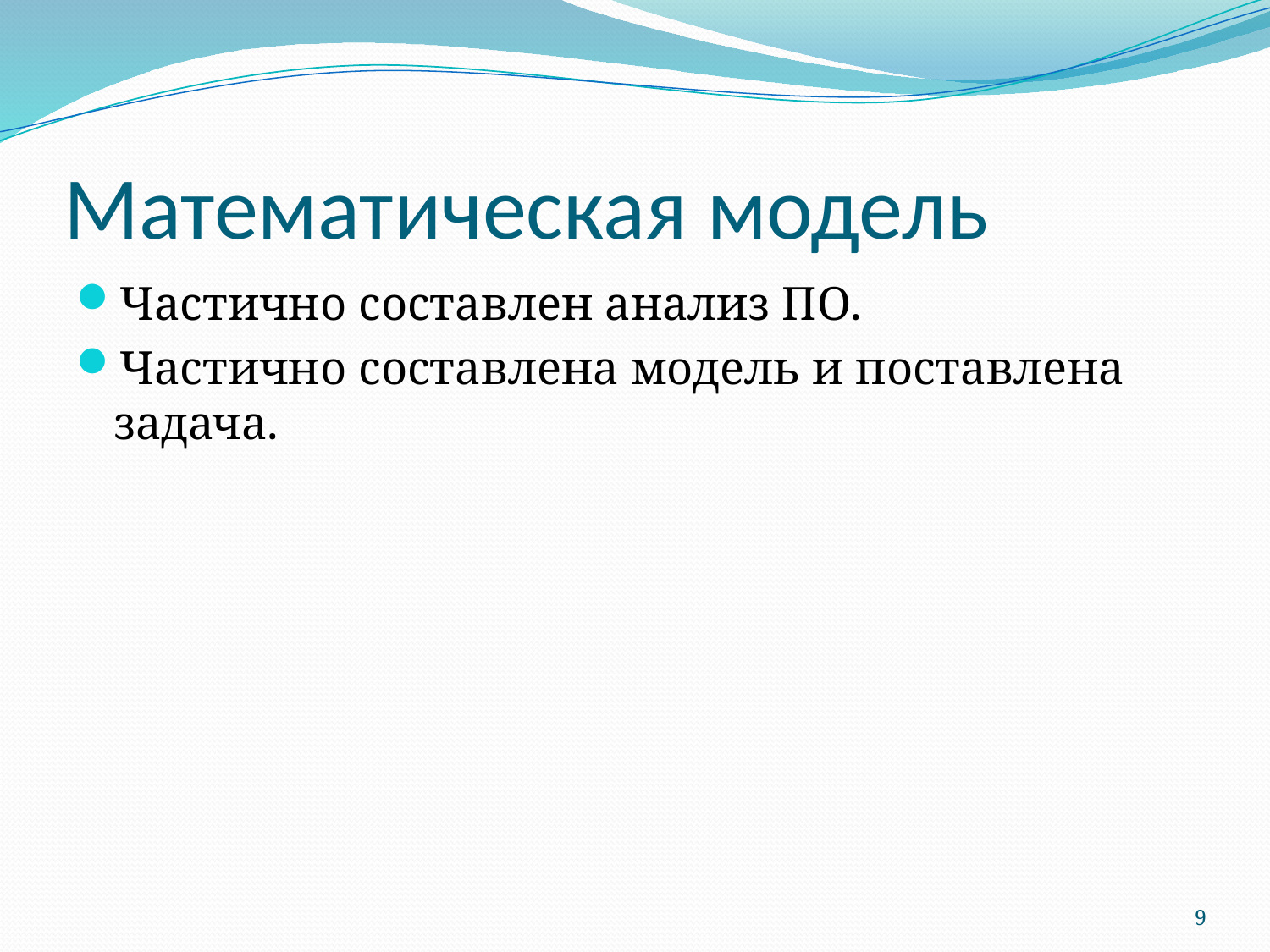

# Математическая модель
Частично составлен анализ ПО.
Частично составлена модель и поставлена задача.
9